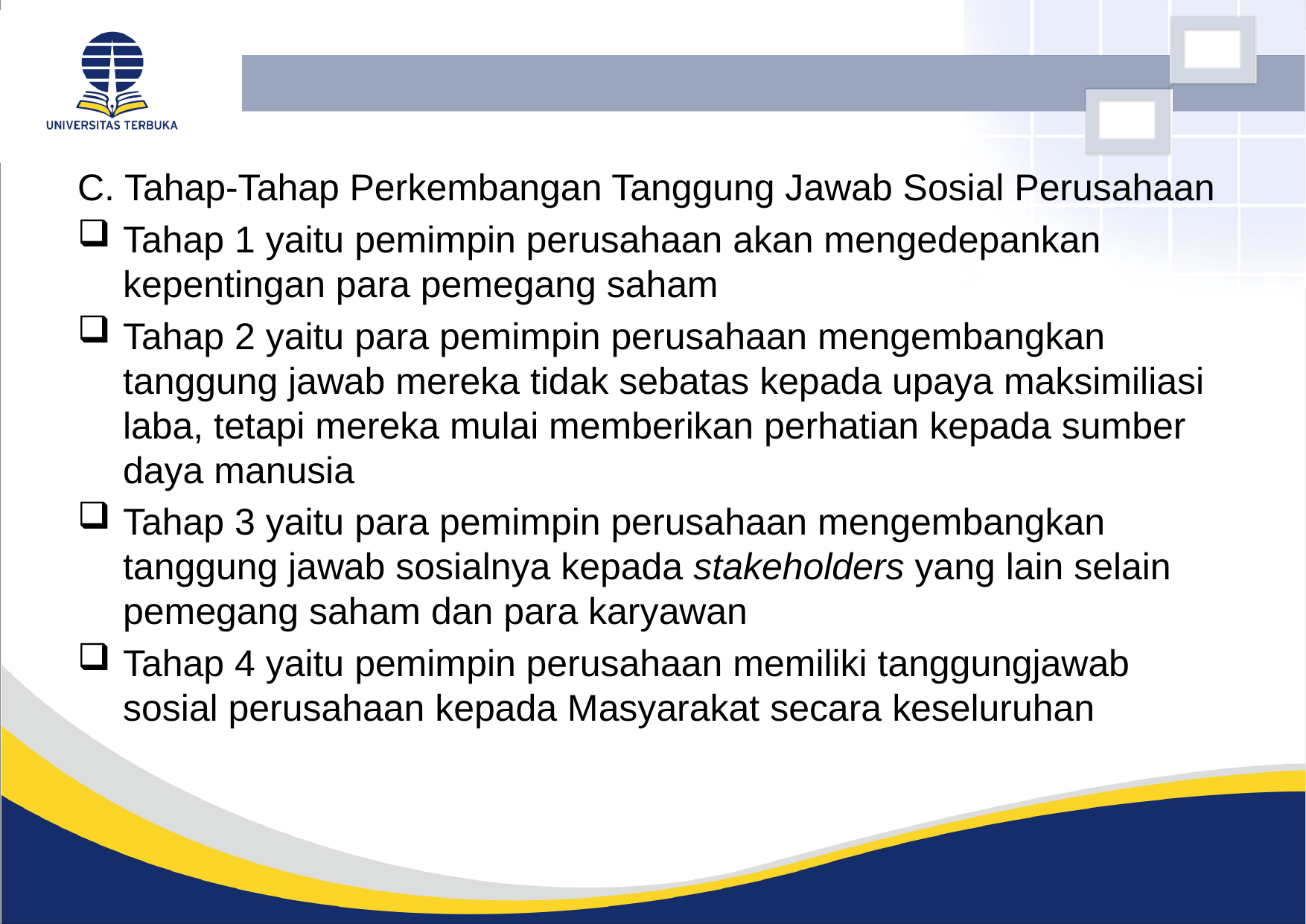

C. Tahap-Tahap Perkembangan Tanggung Jawab Sosial Perusahaan
Tahap 1 yaitu pemimpin perusahaan akan mengedepankan kepentingan para pemegang saham
Tahap 2 yaitu para pemimpin perusahaan mengembangkan tanggung jawab mereka tidak sebatas kepada upaya maksimiliasi laba, tetapi mereka mulai memberikan perhatian kepada sumber daya manusia
Tahap 3 yaitu para pemimpin perusahaan mengembangkan tanggung jawab sosialnya kepada stakeholders yang lain selain pemegang saham dan para karyawan
Tahap 4 yaitu pemimpin perusahaan memiliki tanggungjawab sosial perusahaan kepada Masyarakat secara keseluruhan